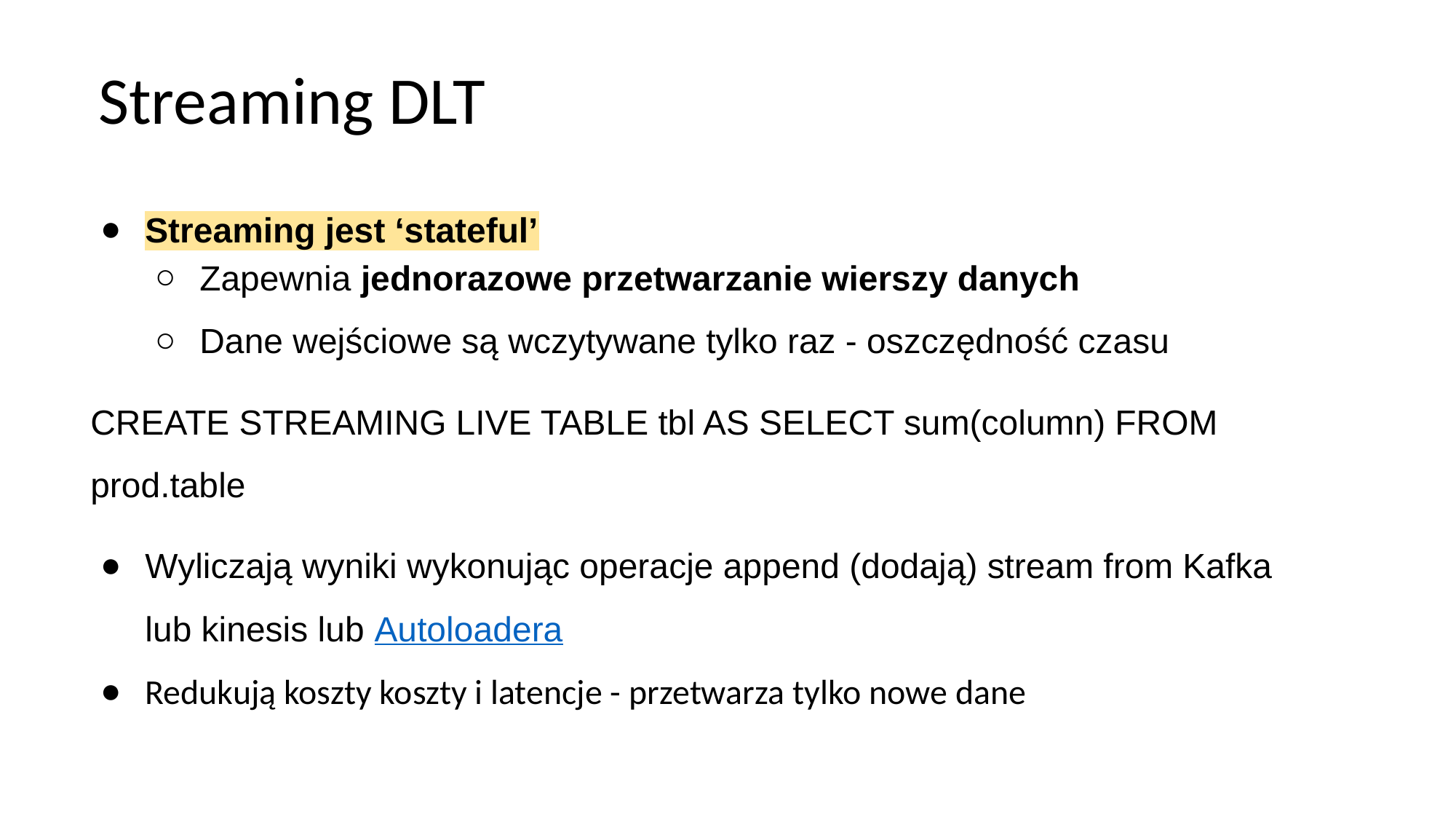

# Streaming DLT
Streaming jest ‘stateful’
Zapewnia jednorazowe przetwarzanie wierszy danych
Dane wejściowe są wczytywane tylko raz - oszczędność czasu
CREATE STREAMING LIVE TABLE tbl AS SELECT sum(column) FROM prod.table
Wyliczają wyniki wykonując operacje append (dodają) stream from Kafka lub kinesis lub Autoloadera
Redukują koszty koszty i latencje - przetwarza tylko nowe dane